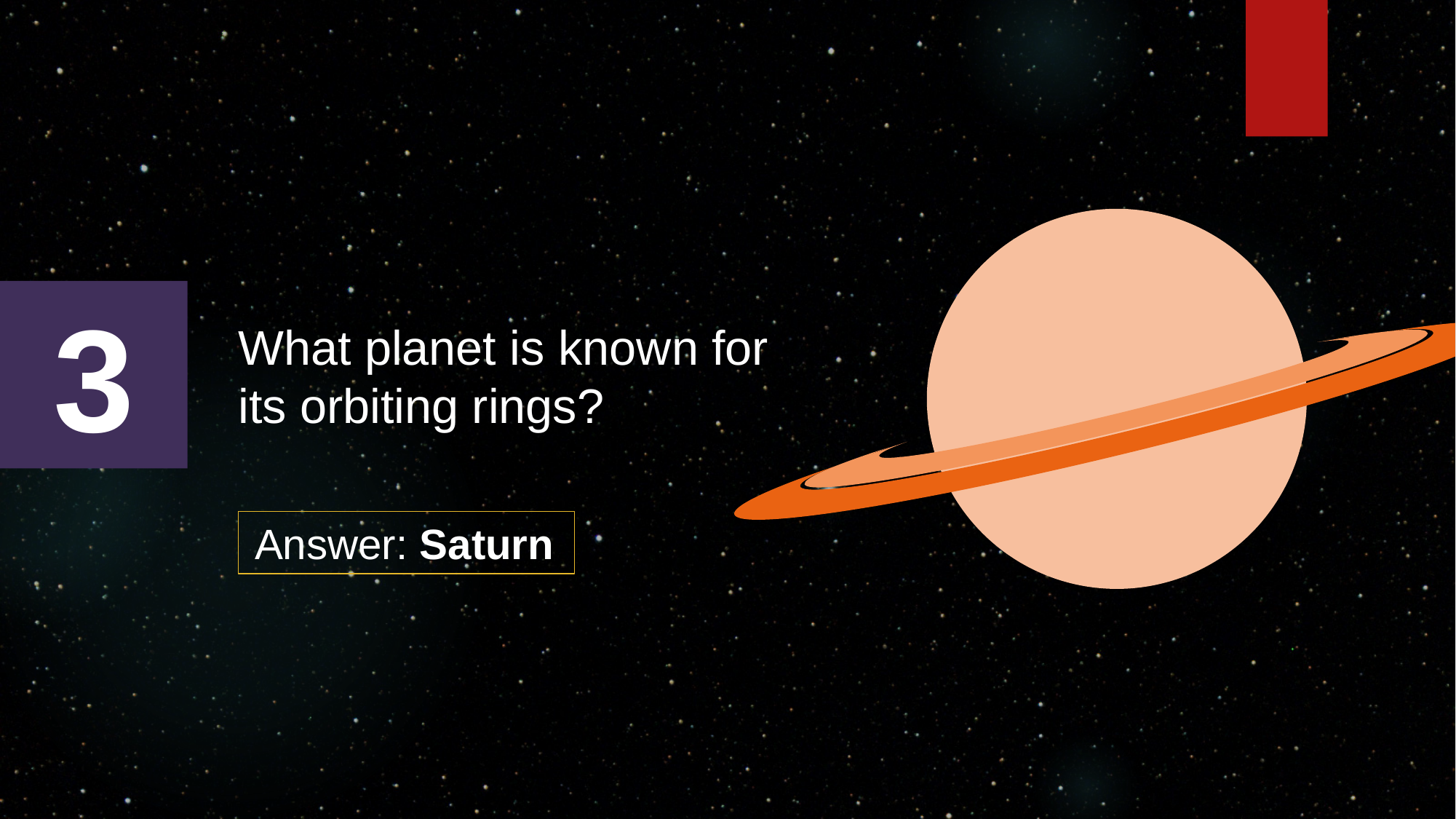

3

What planet is known for its orbiting rings?
Answer: Saturn